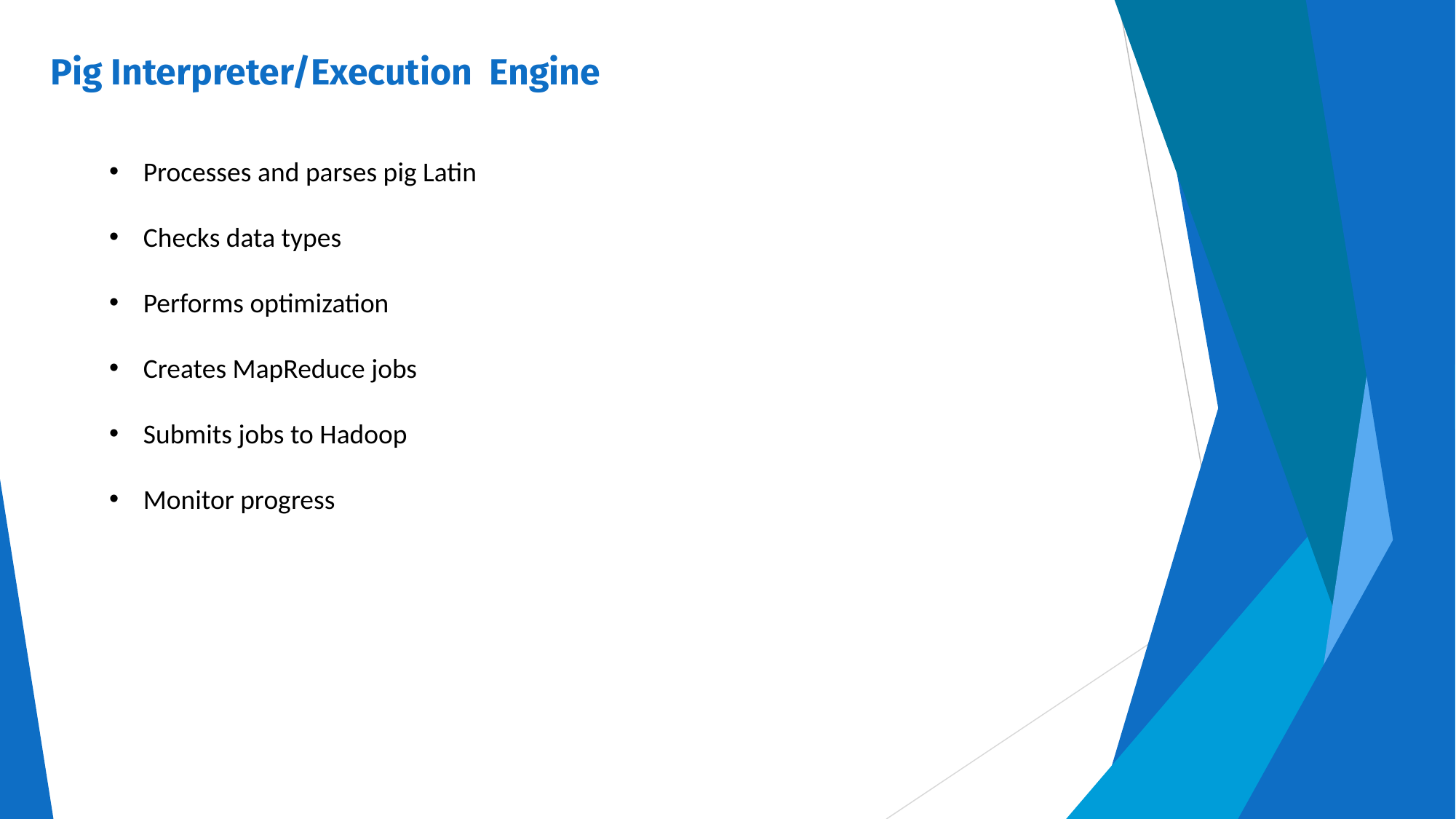

# Pig Interpreter/Execution  Engine
Processes and parses pig Latin

Checks data types

Performs optimization

Creates MapReduce jobs

Submits jobs to Hadoop

Monitor progress